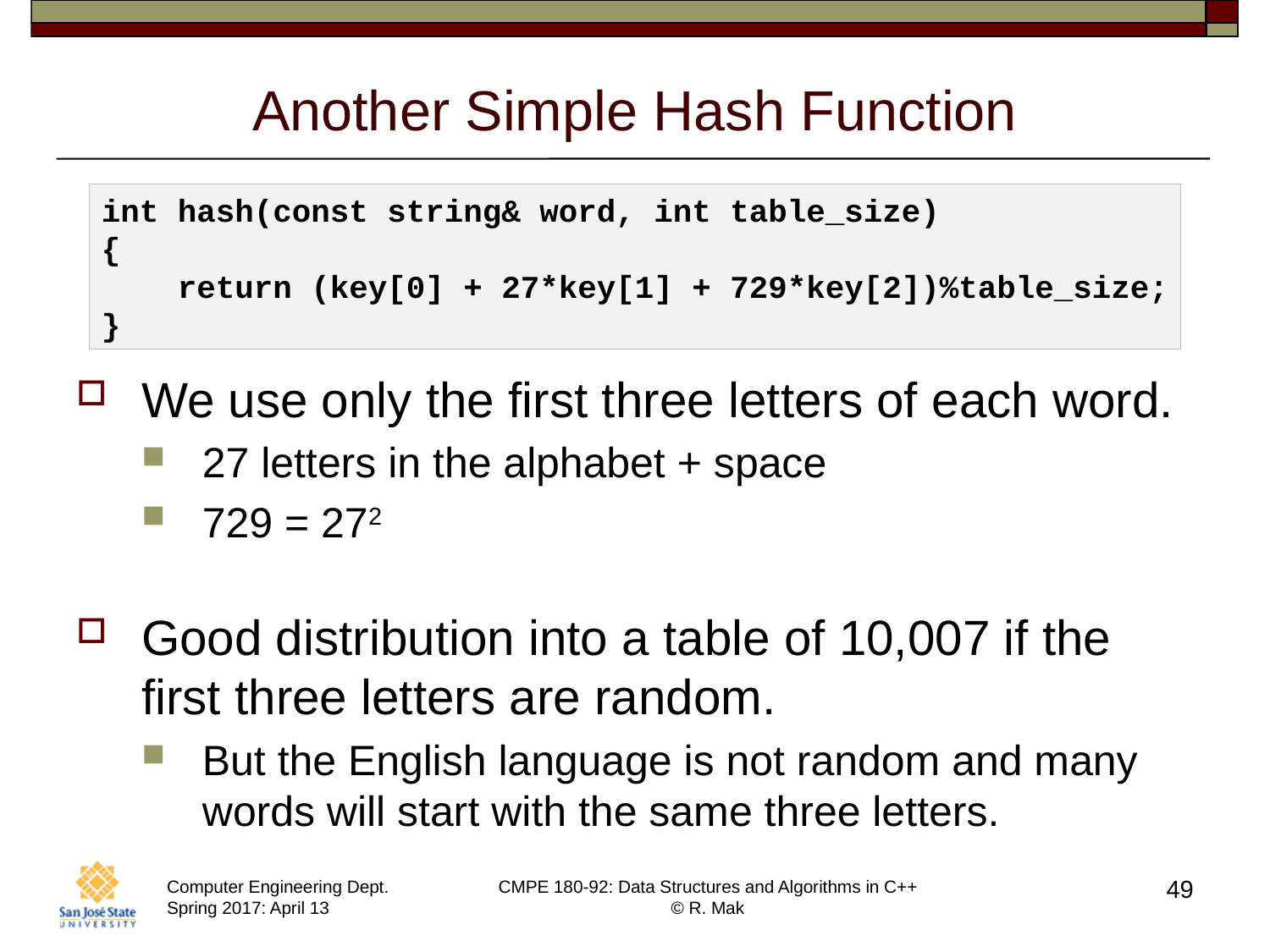

# Another Simple Hash Function
int hash(const string& word, int table_size)
{
    return (key[0] + 27*key[1] + 729*key[2])%table_size;
}
We use only the first three letters of each word.
27 letters in the alphabet + space
729 = 272

Good distribution into a table of 10,007 if the first three letters are random.
But the English language is not random and many words will start with the same three letters.
49